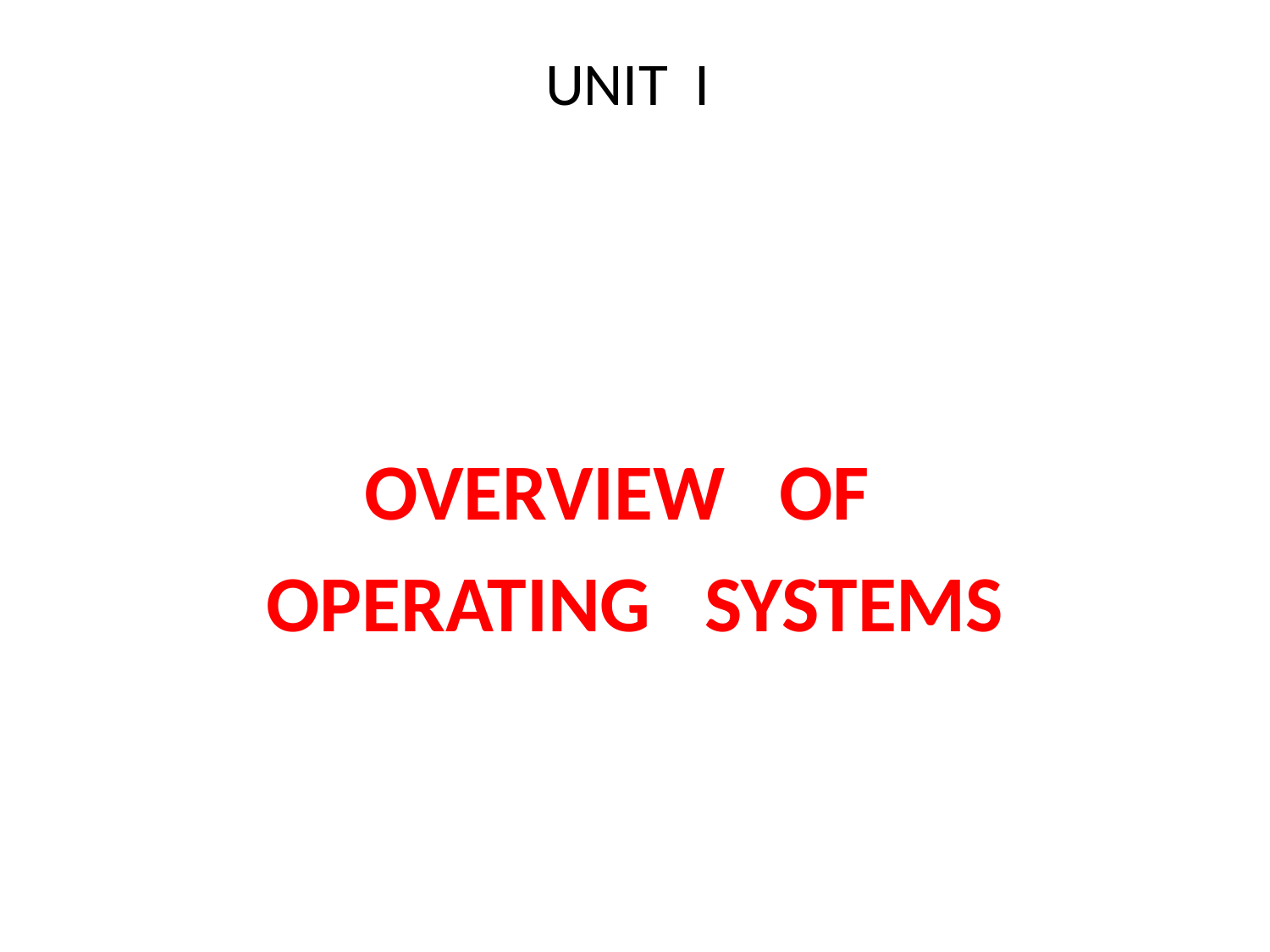

# UNIT  I

OVERVIEW   OF
OPERATING   SYSTEMS